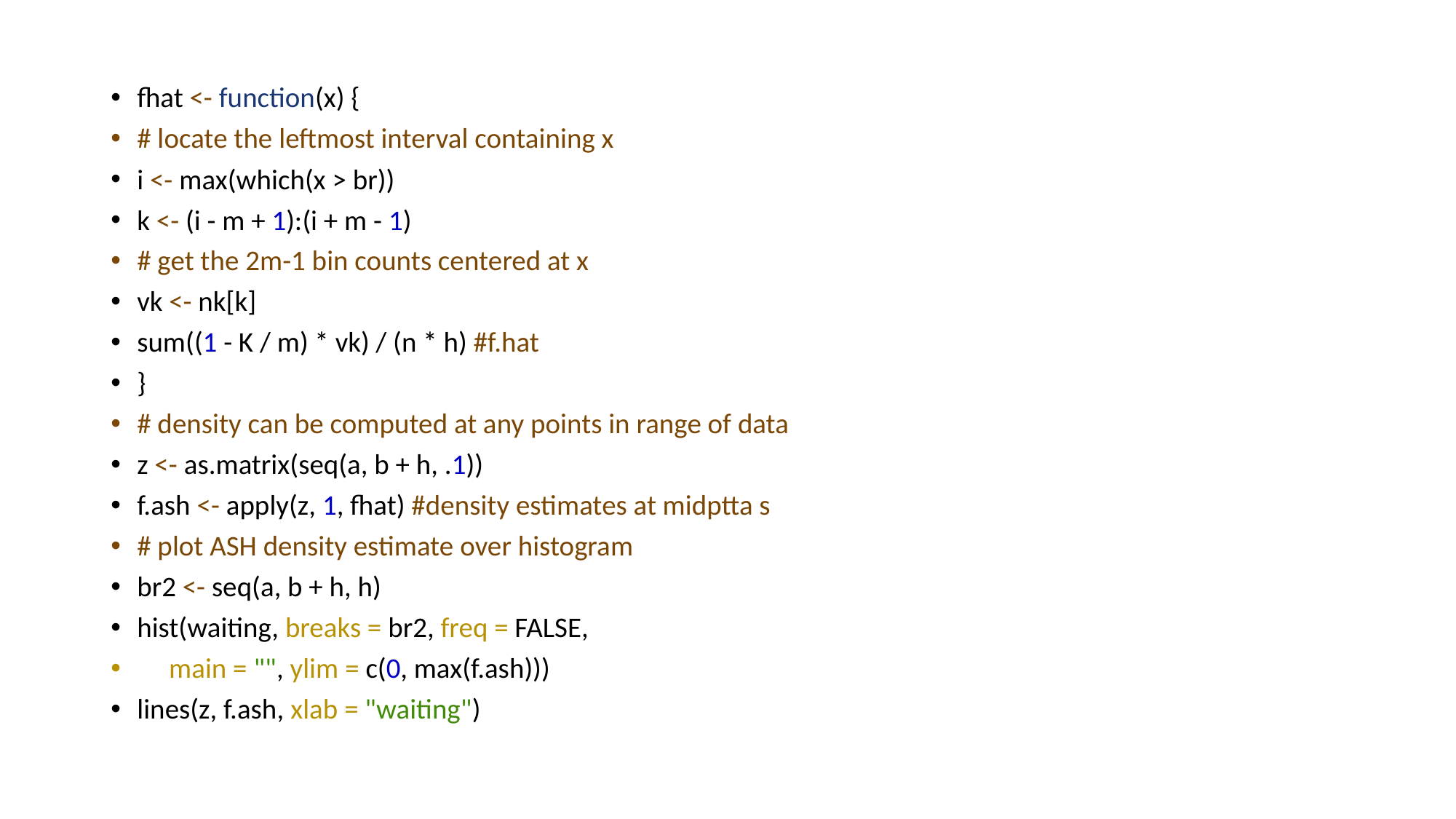

fhat <- function(x) {
# locate the leftmost interval containing x
i <- max(which(x > br))
k <- (i - m + 1):(i + m - 1)
# get the 2m-1 bin counts centered at x
vk <- nk[k]
sum((1 - K / m) * vk) / (n * h) #f.hat
}
# density can be computed at any points in range of data
z <- as.matrix(seq(a, b + h, .1))
f.ash <- apply(z, 1, fhat) #density estimates at midptta s
# plot ASH density estimate over histogram
br2 <- seq(a, b + h, h)
hist(waiting, breaks = br2, freq = FALSE,
     main = "", ylim = c(0, max(f.ash)))
lines(z, f.ash, xlab = "waiting")